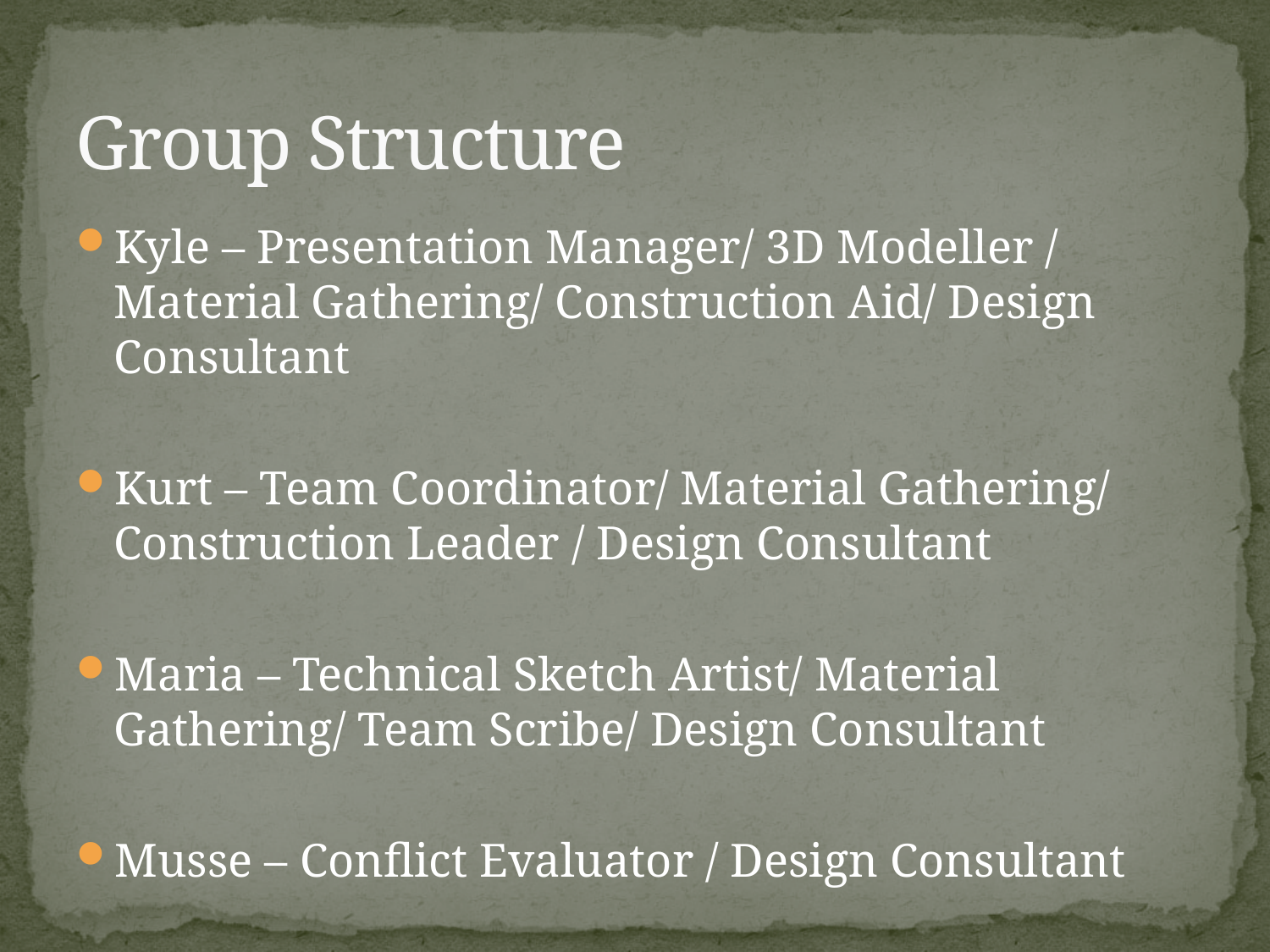

# Group Structure
Kyle – Presentation Manager/ 3D Modeller / Material Gathering/ Construction Aid/ Design Consultant

Kurt – Team Coordinator/ Material Gathering/ Construction Leader / Design Consultant

Maria – Technical Sketch Artist/ Material Gathering/ Team Scribe/ Design Consultant

Musse – Conflict Evaluator / Design Consultant